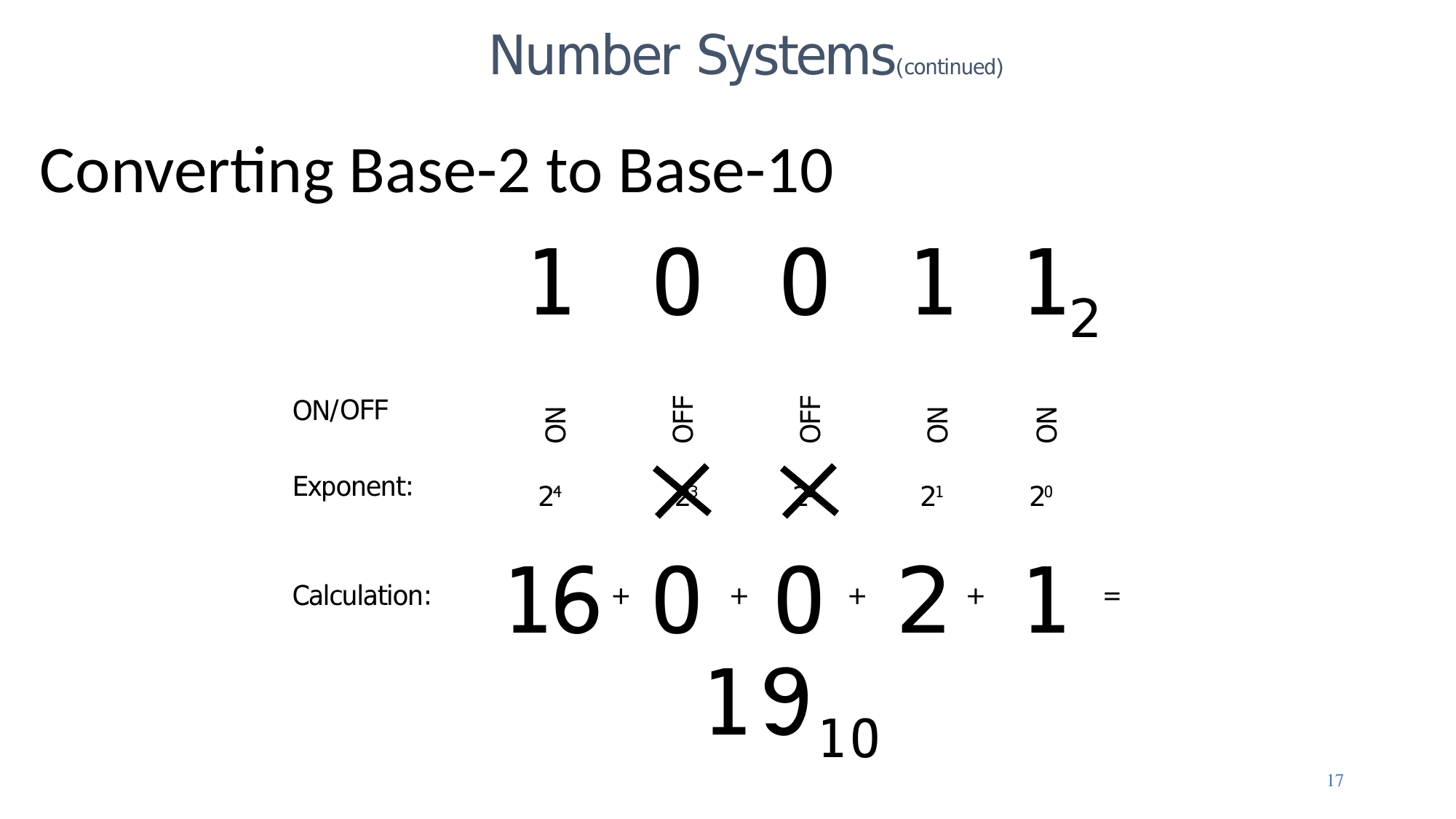

Number Systems(continued)
# Converting Base-2 to Base-10
1
0
0
1
12
ON/OFF
ON
OFF
OFF
ON
ON
Exponent:

24
23
22
21
20
16
0
0
2
1
Calculation:
+
+
+
+
=
1910
17